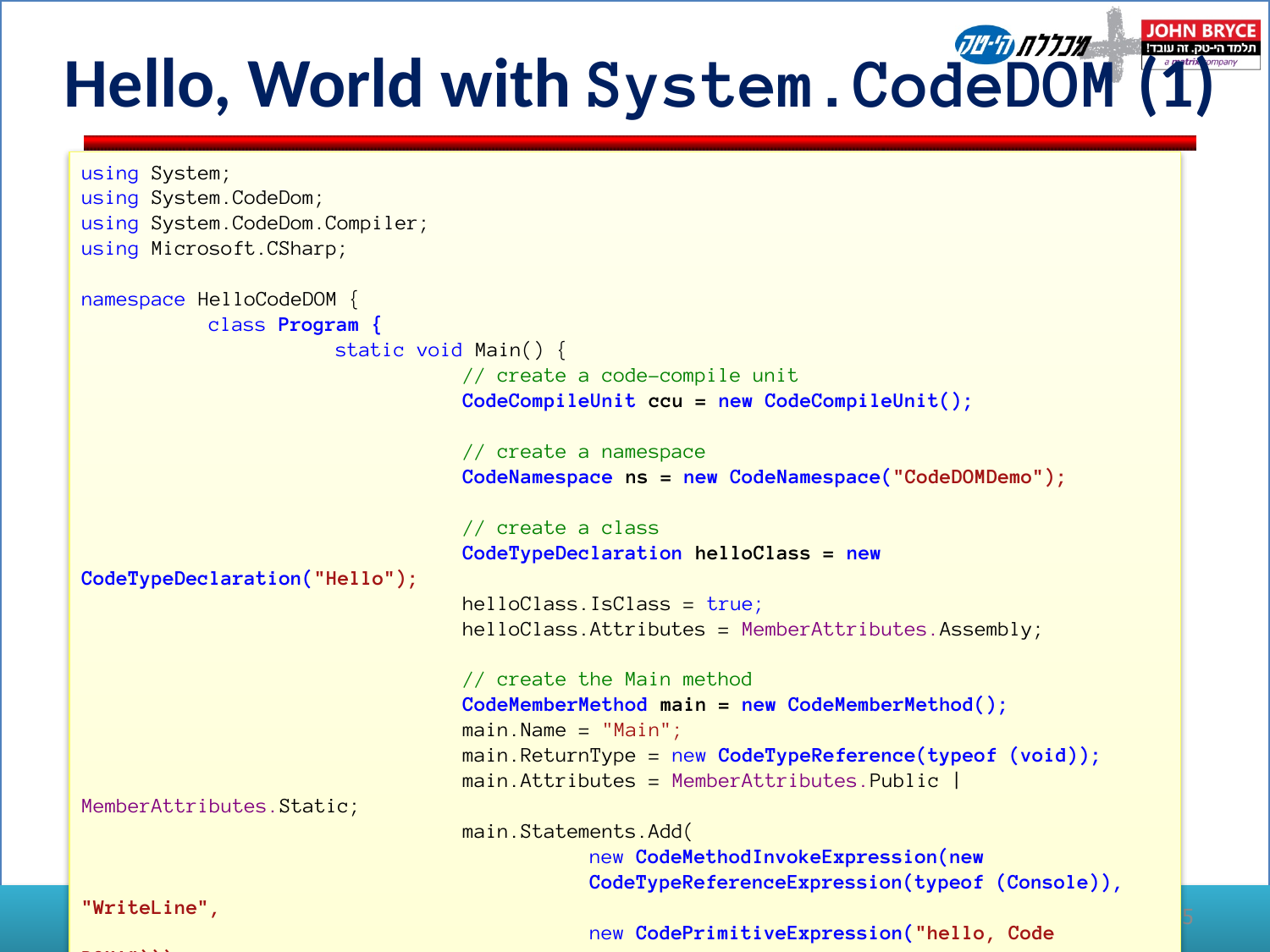

# Hello, World with System.CodeDOM (1)
using System;
using System.CodeDom;
using System.CodeDom.Compiler;
using Microsoft.CSharp;

namespace HelloCodeDOM {
	class Program {
		static void Main() {
			// create a code-compile unit
			CodeCompileUnit ccu = new CodeCompileUnit();

			// create a namespace
			CodeNamespace ns = new CodeNamespace("CodeDOMDemo");

			// create a class
			CodeTypeDeclaration helloClass = new CodeTypeDeclaration("Hello");
			helloClass.IsClass = true;
			helloClass.Attributes = MemberAttributes.Assembly;

			// create the Main method
			CodeMemberMethod main = new CodeMemberMethod();
			main.Name = "Main";
			main.ReturnType = new CodeTypeReference(typeof (void));
			main.Attributes = MemberAttributes.Public | MemberAttributes.Static;
			main.Statements.Add(
				new CodeMethodInvokeExpression(new
				CodeTypeReferenceExpression(typeof (Console)), "WriteLine",
				new CodePrimitiveExpression("hello, Code DOM!")));
45
(C)2008 Pavel Yosifovich